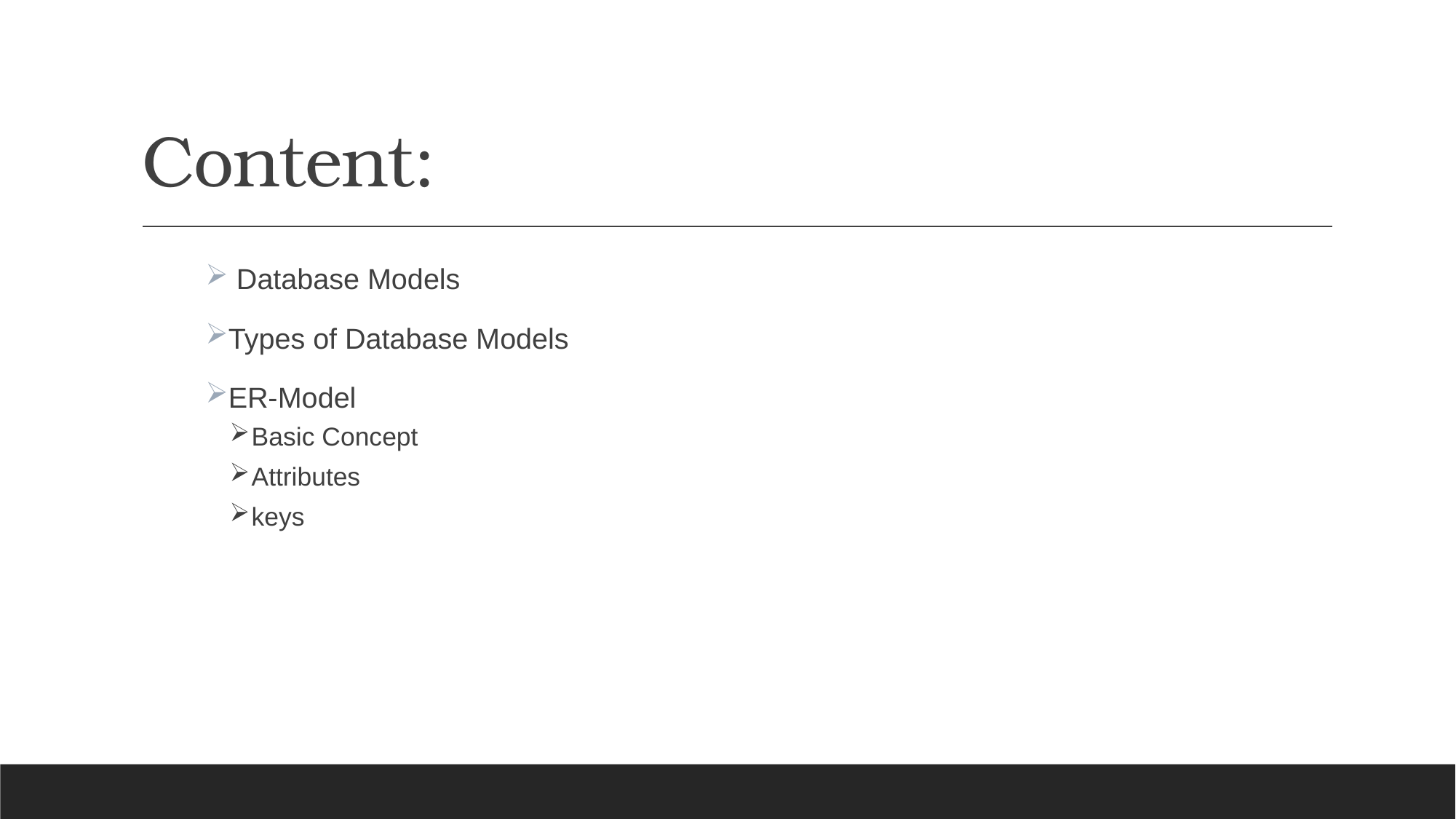

# Content:
 Database Models
Types of Database Models
ER-Model
Basic Concept
Attributes
keys